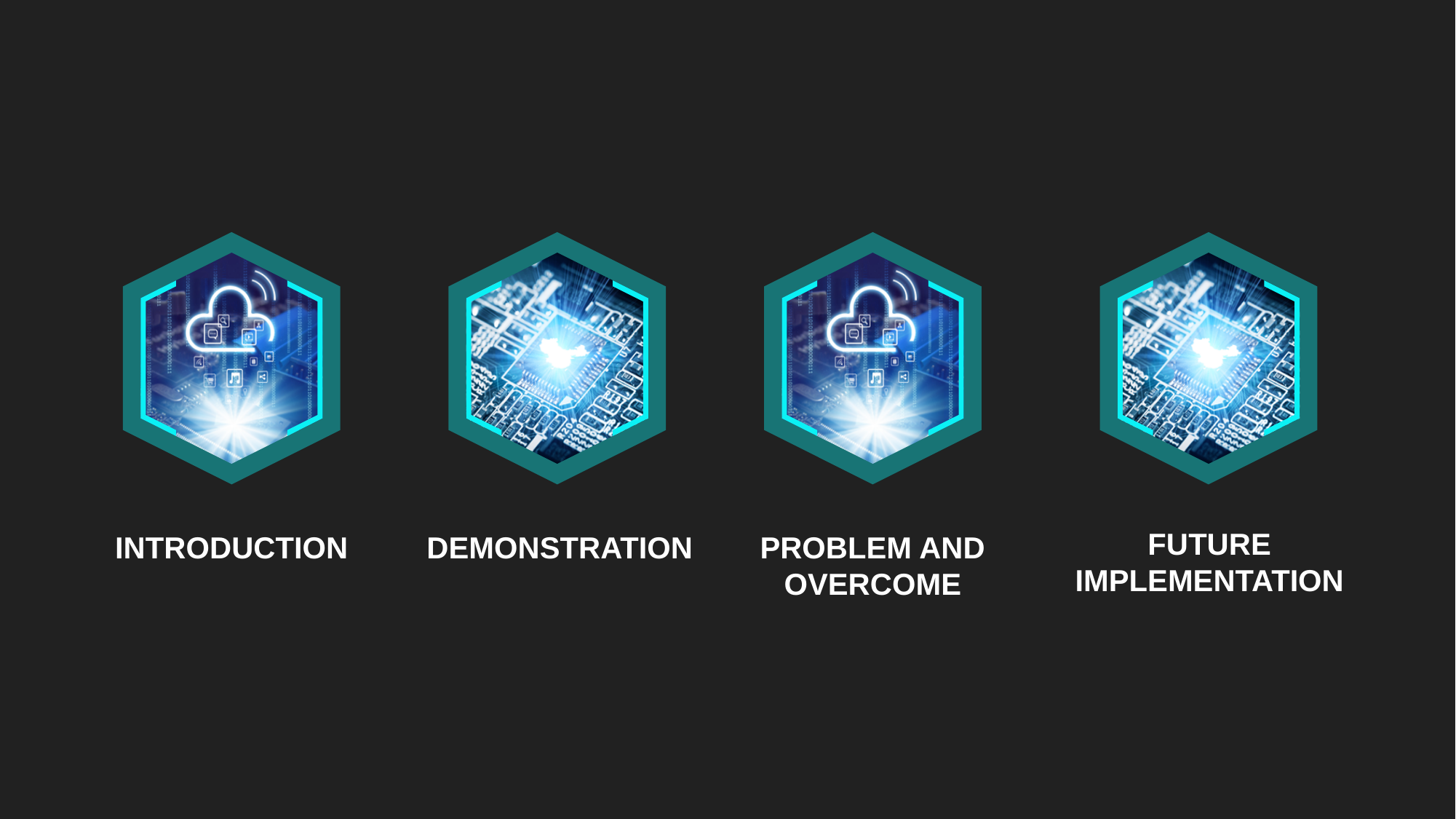

FUTURE IMPLEMENTATION
DEMONSTRATION
INTRODUCTION

PROBLEM AND OVERCOME